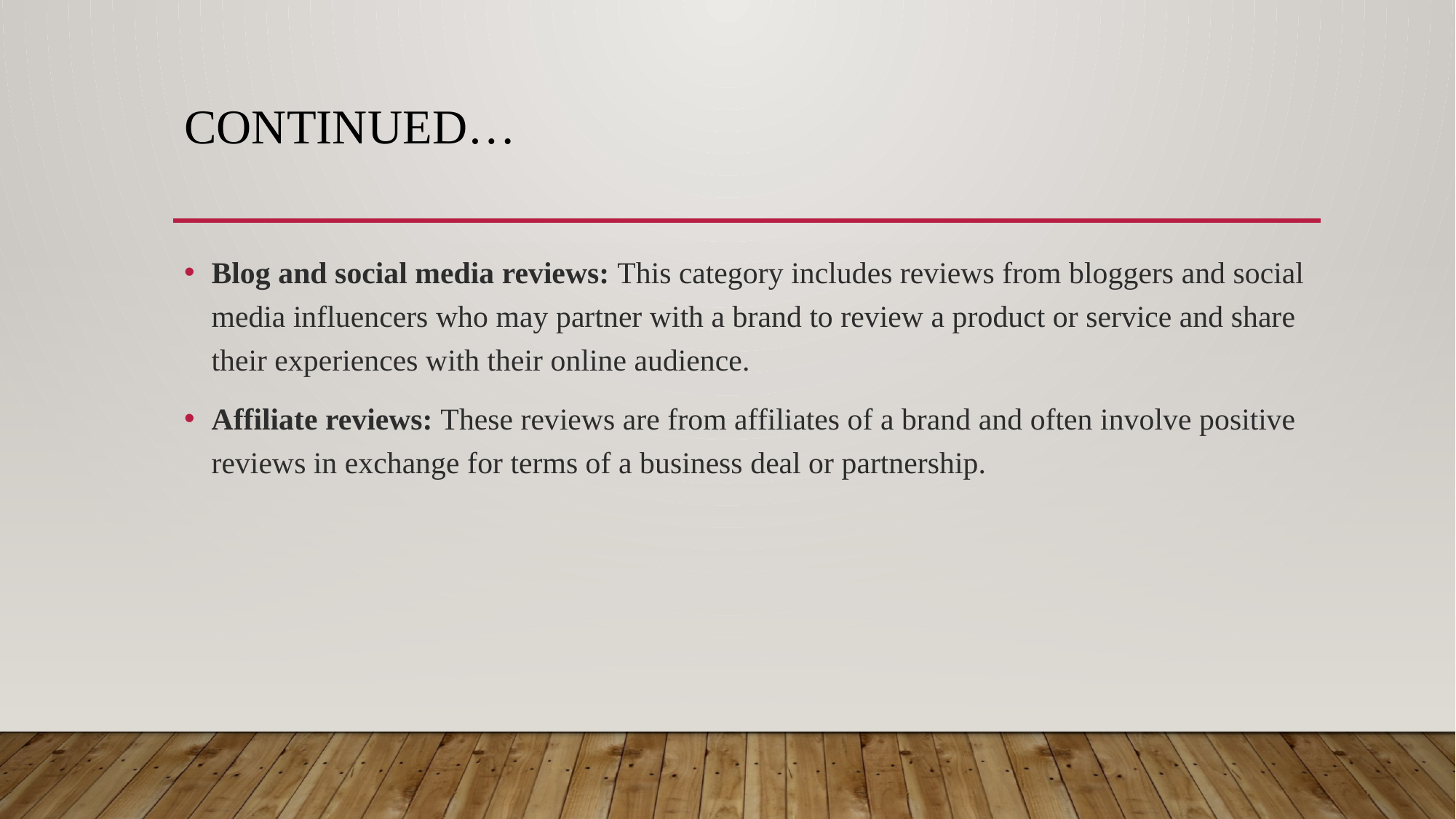

# Continued…
Blog and social media reviews: This category includes reviews from bloggers and social media influencers who may partner with a brand to review a product or service and share their experiences with their online audience.
Affiliate reviews: These reviews are from affiliates of a brand and often involve positive reviews in exchange for terms of a business deal or partnership.